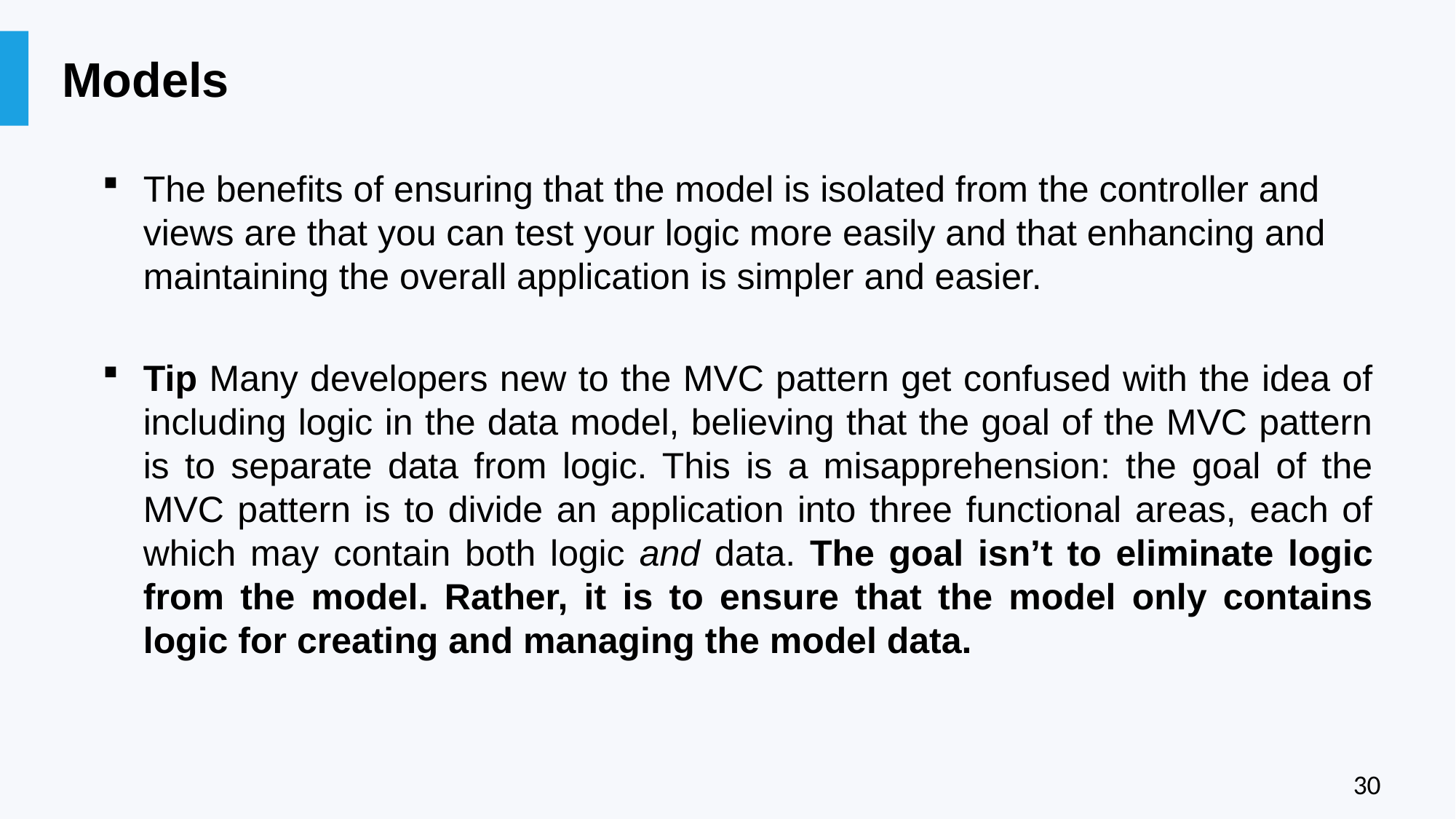

# Models
The benefits of ensuring that the model is isolated from the controller and views are that you can test your logic more easily and that enhancing and maintaining the overall application is simpler and easier.

Tip Many developers new to the MVC pattern get confused with the idea of including logic in the data model, believing that the goal of the MVC pattern is to separate data from logic. This is a misapprehension: the goal of the MVC pattern is to divide an application into three functional areas, each of which may contain both logic and data. The goal isn’t to eliminate logic from the model. Rather, it is to ensure that the model only contains logic for creating and managing the model data.